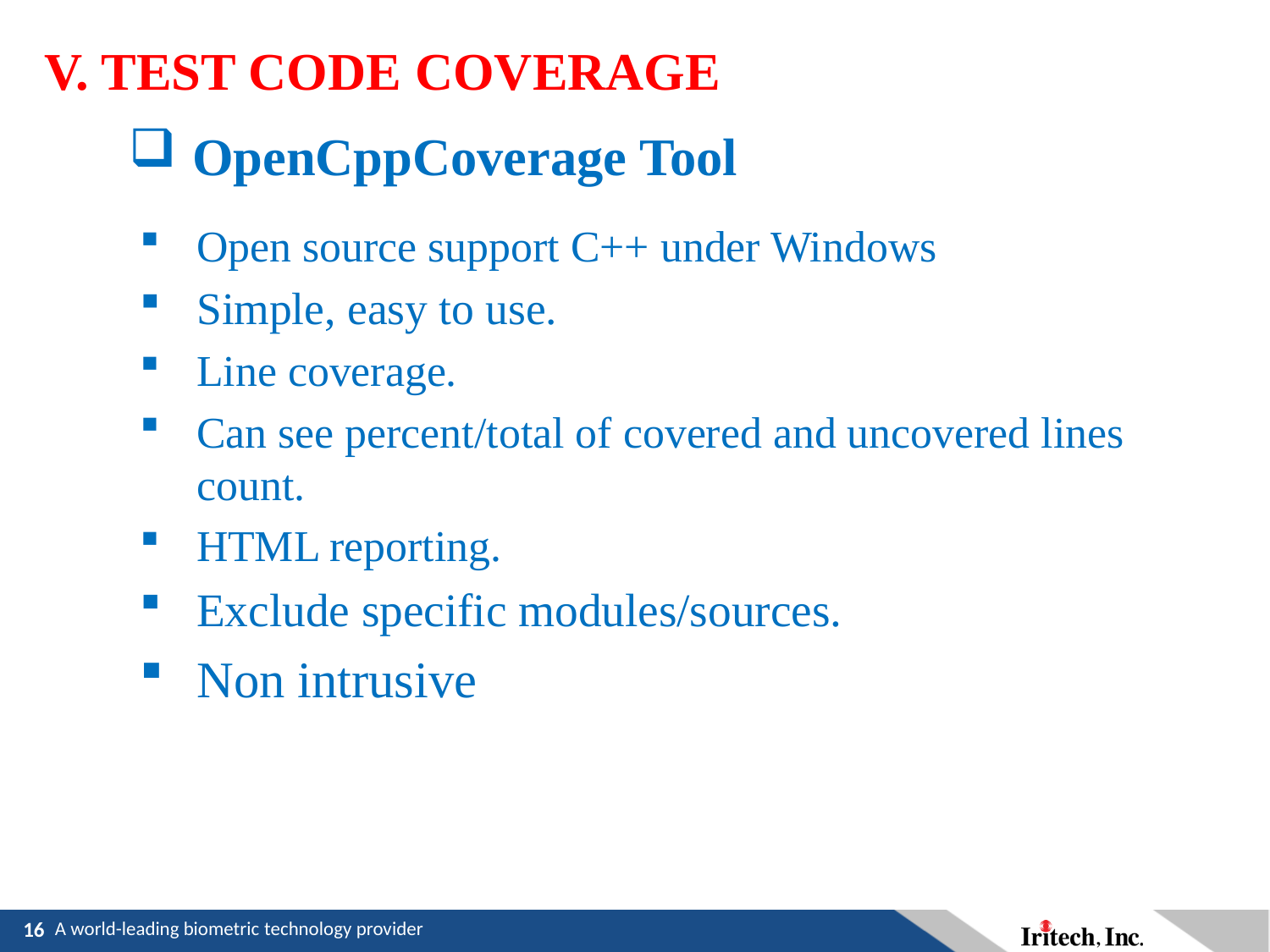

# V. TEST CODE COVERAGE
OpenCppCoverage Tool
Open source support C++ under Windows
Simple, easy to use.
Line coverage.
Can see percent/total of covered and uncovered lines count.
HTML reporting.
Exclude specific modules/sources.
Non intrusive

16